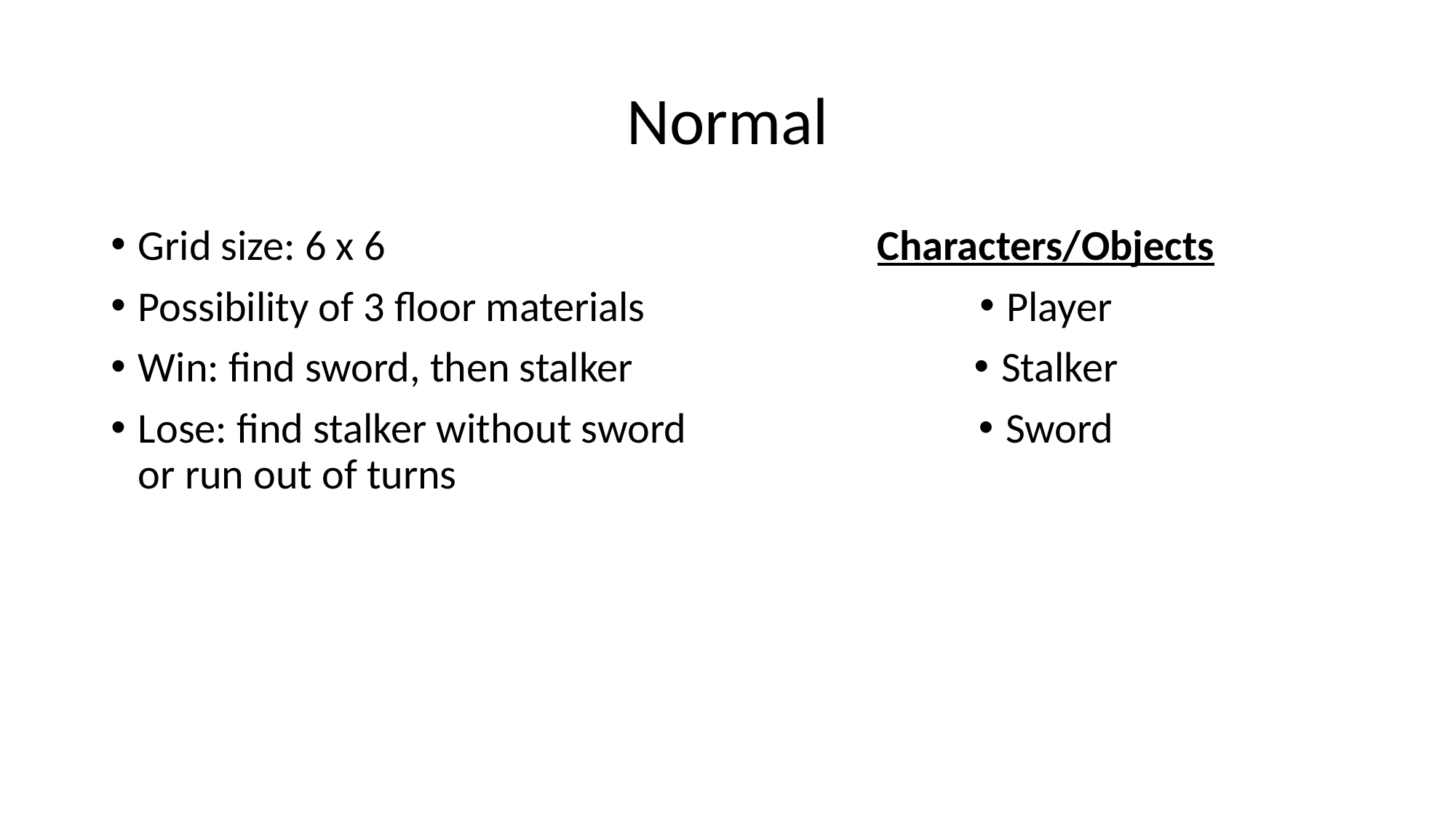

# Normal
Grid size: 6 x 6
Possibility of 3 floor materials
Win: find sword, then stalker
Lose: find stalker without sword or run out of turns
Characters/Objects
Player
Stalker
Sword